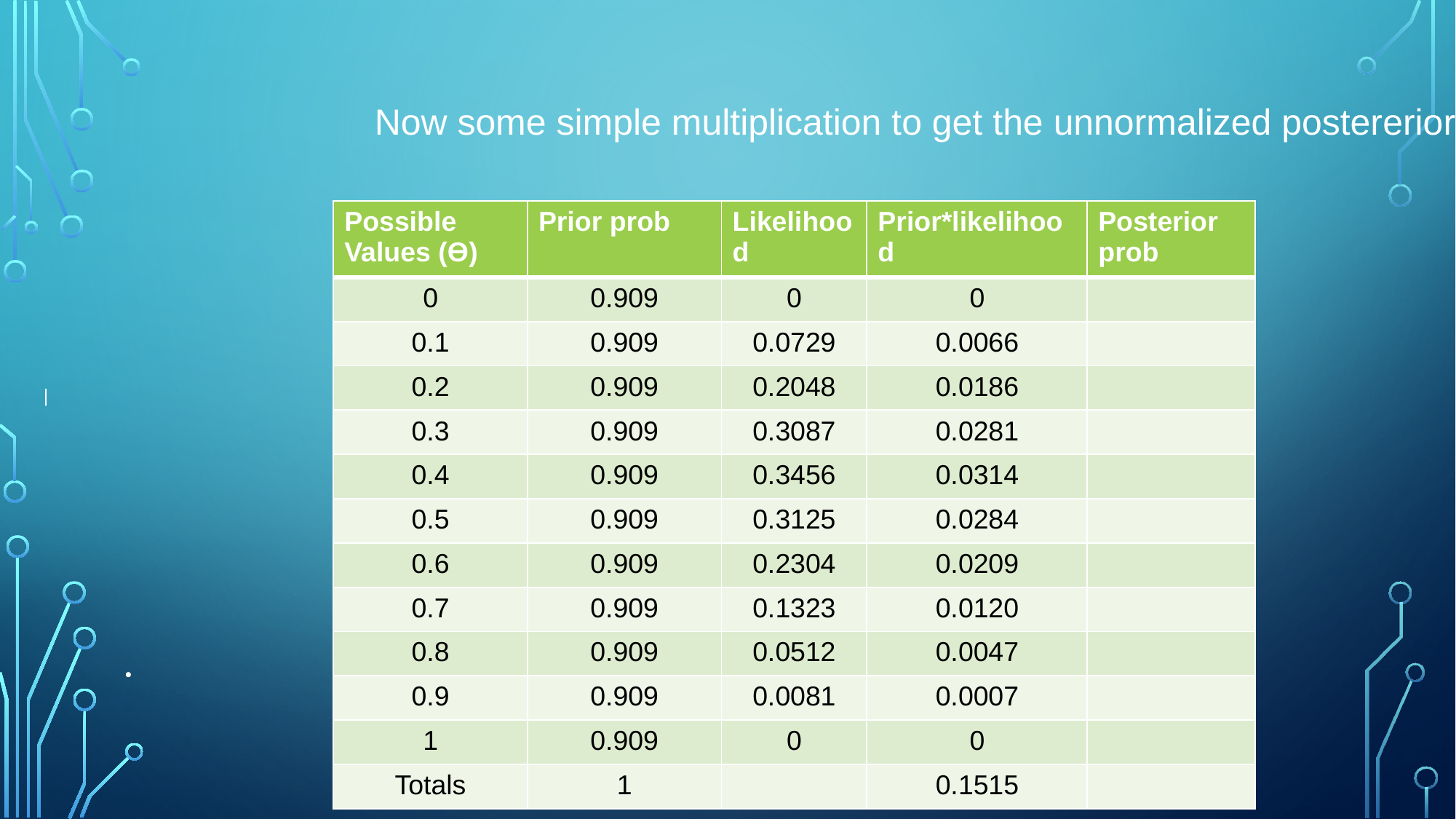

Now some simple multiplication to get the unnormalized postererior

| Possible Values (Ɵ) | Prior prob | Likelihood | Prior\*likelihood | Posterior prob |
| --- | --- | --- | --- | --- |
| 0 | 0.909 | 0 | 0 |  |
| 0.1 | 0.909 | 0.0729 | 0.0066 |  |
| 0.2 | 0.909 | 0.2048 | 0.0186 |  |
| 0.3 | 0.909 | 0.3087 | 0.0281 |  |
| 0.4 | 0.909 | 0.3456 | 0.0314 |  |
| 0.5 | 0.909 | 0.3125 | 0.0284 |  |
| 0.6 | 0.909 | 0.2304 | 0.0209 |  |
| 0.7 | 0.909 | 0.1323 | 0.0120 |  |
| 0.8 | 0.909 | 0.0512 | 0.0047 |  |
| 0.9 | 0.909 | 0.0081 | 0.0007 |  |
| 1 | 0.909 | 0 | 0 |  |
| Totals | 1 |  | 0.1515 |  |

|

•
•